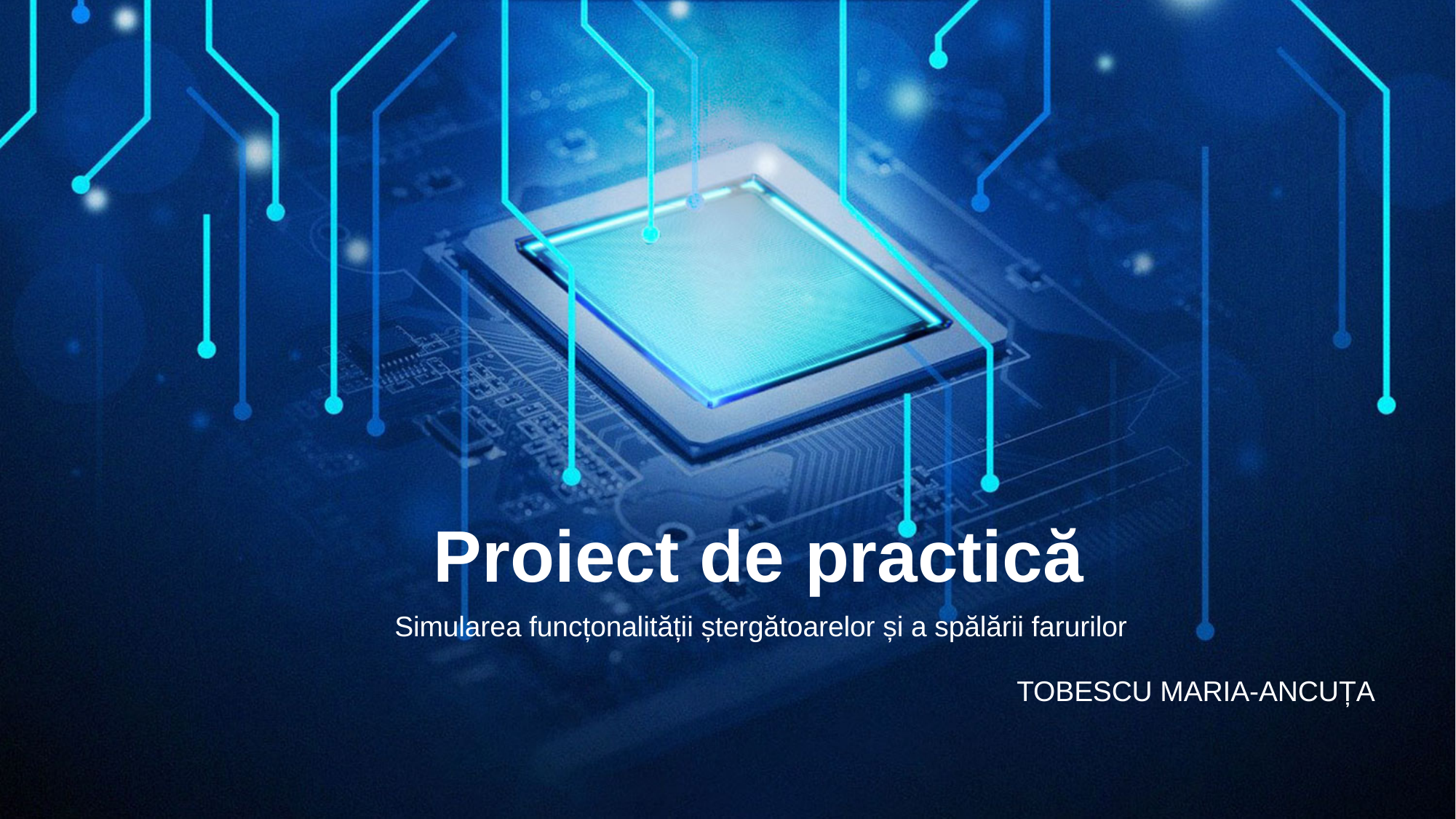

Proiect de practică
Simularea funcțonalității ștergătoarelor și a spălării farurilor
TOBESCU MARIA-ANCUȚA